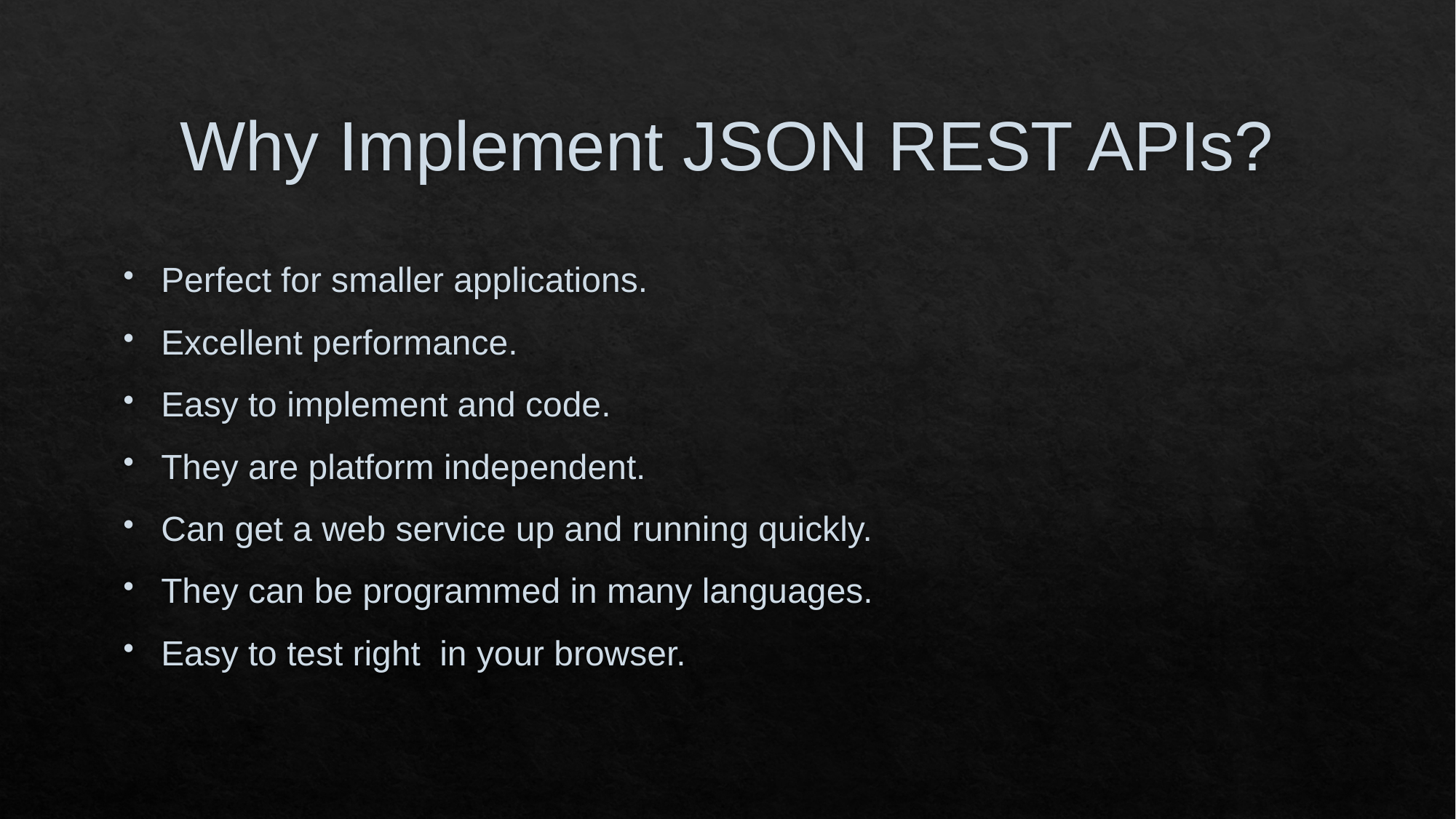

# Why Implement JSON REST APIs?
Perfect for smaller applications.
Excellent performance.
Easy to implement and code.
They are platform independent.
Can get a web service up and running quickly.
They can be programmed in many languages.
Easy to test right  in your browser.